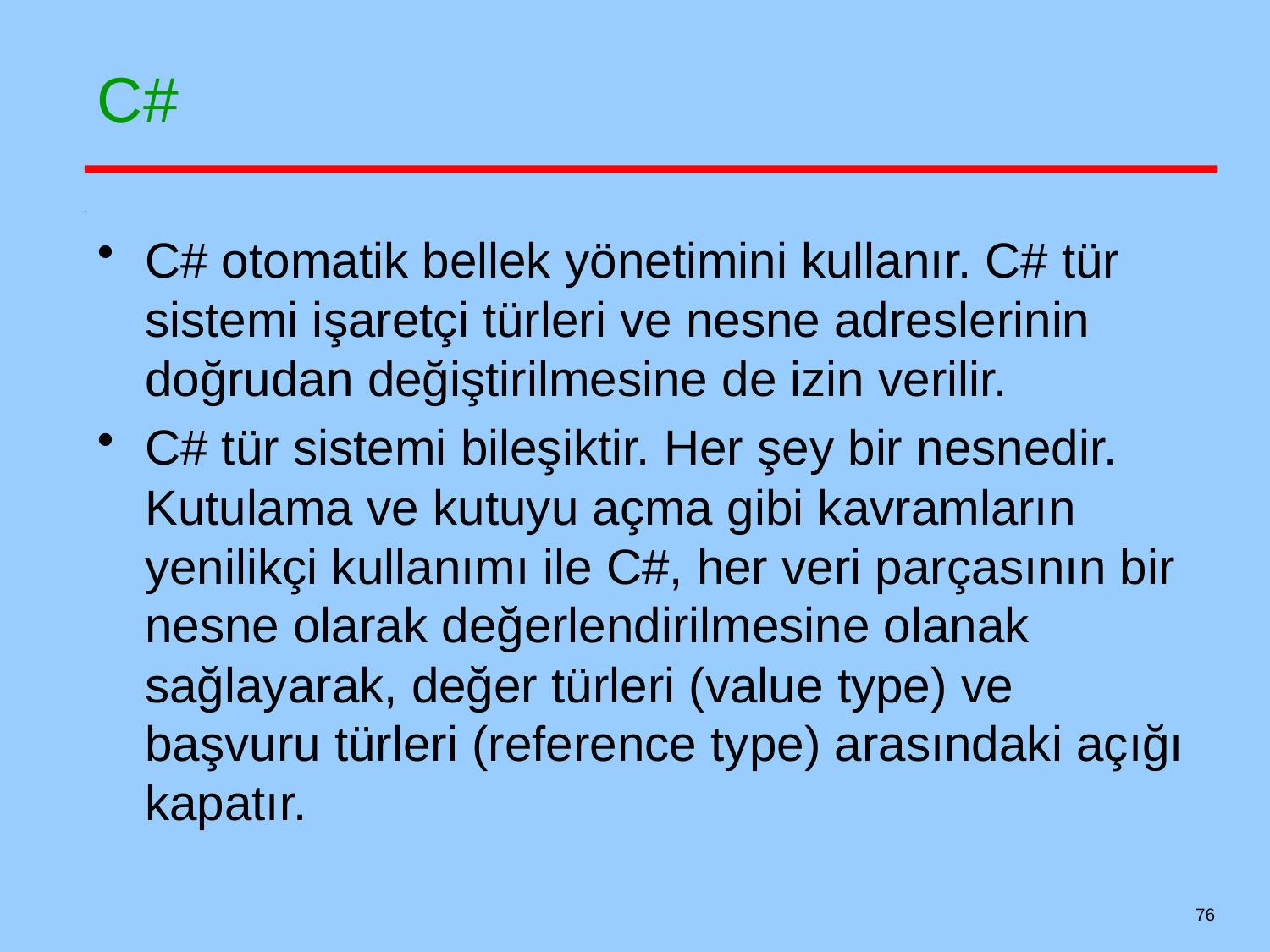

# C#
C# otomatik bellek yönetimini kullanır. C# tür sistemi işaretçi türleri ve nesne adreslerinin doğrudan değiştirilmesine de izin verilir.
C# tür sistemi bileşiktir. Her şey bir nesnedir. Kutulama ve kutuyu açma gibi kavramların yenilikçi kullanımı ile C#, her veri parçasının bir nesne olarak değerlendirilmesine olanak sağlayarak, değer türleri (value type) ve başvuru türleri (reference type) arasındaki açığı kapatır.

76